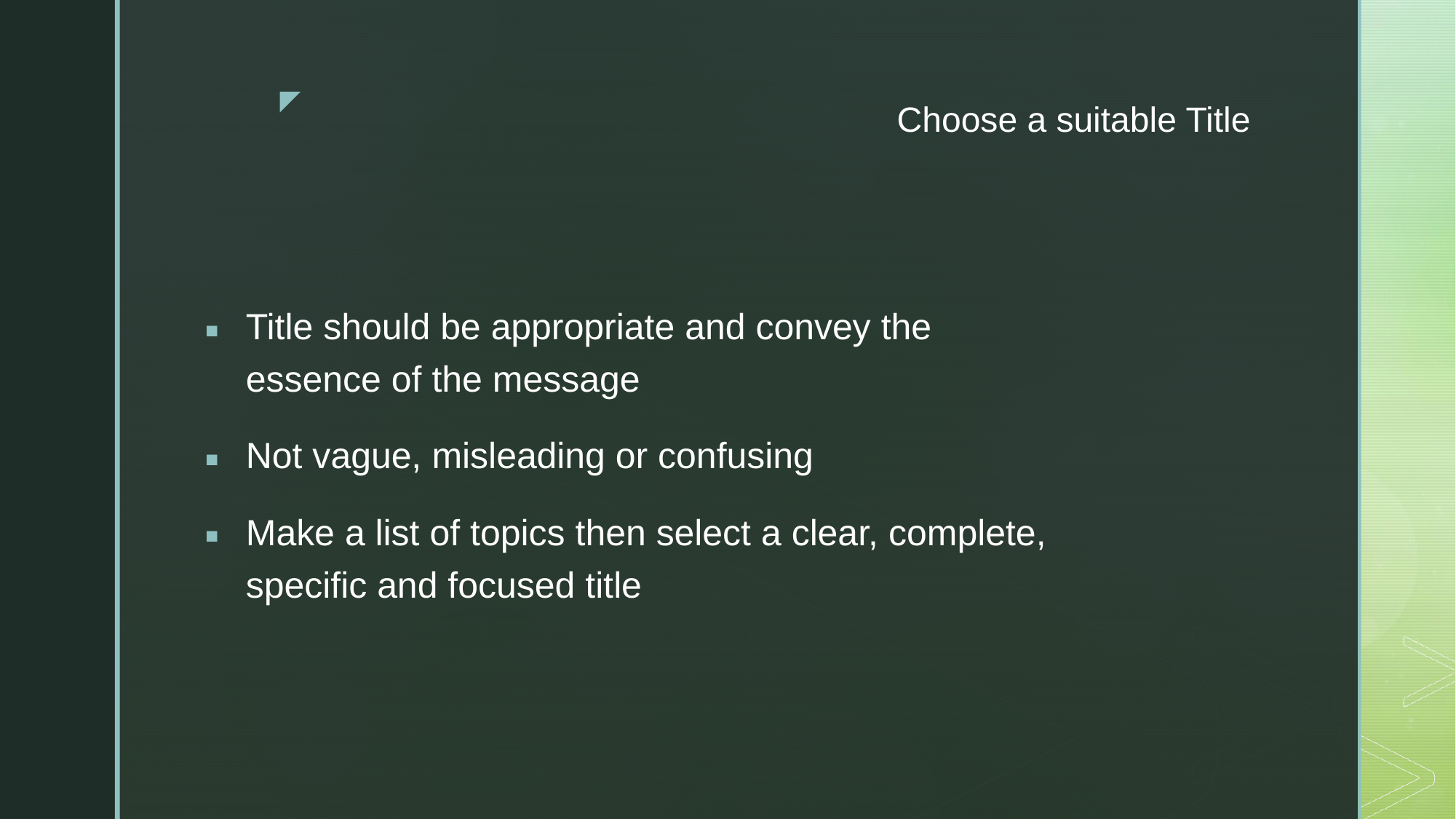

# Choose a suitable Title
Title should be appropriate and convey the essence of the message
Not vague, misleading or confusing
Make a list of topics then select a clear, complete, specific and focused title